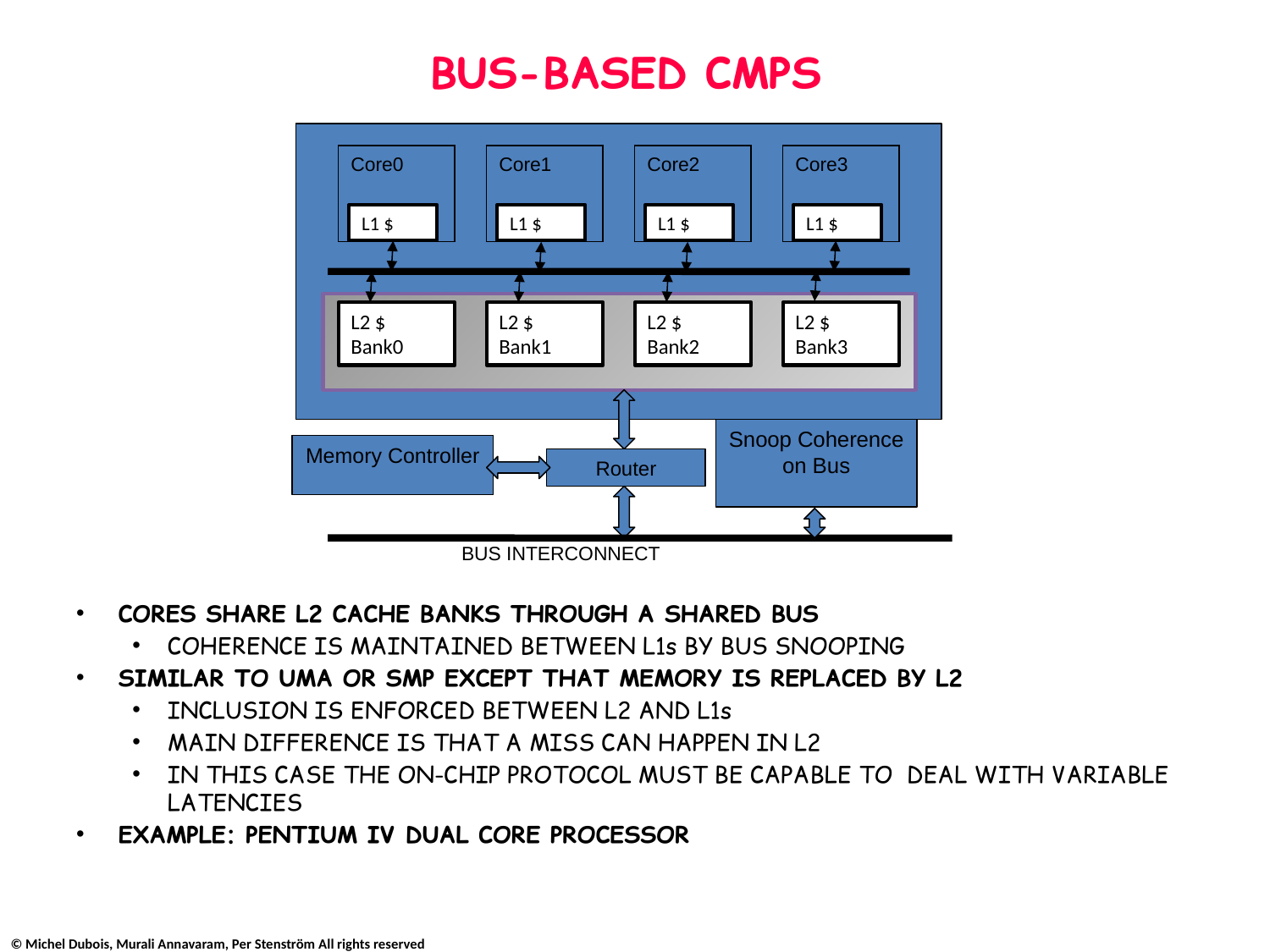

# BUS-BASED CMPS

CORES SHARE L2 CACHE BANKS THROUGH A SHARED BUS
COHERENCE IS MAINTAINED BETWEEN L1s BY BUS SNOOPING
SIMILAR TO UMA OR SMP EXCEPT THAT MEMORY IS REPLACED BY L2
INCLUSION IS ENFORCED BETWEEN L2 AND L1s
MAIN DIFFERENCE IS THAT A MISS CAN HAPPEN IN L2
IN THIS CASE THE ON-CHIP PROTOCOL MUST BE CAPABLE TO  DEAL WITH VARIABLE LATENCIES
EXAMPLE: PENTIUM IV DUAL CORE PROCESSOR

Core0
L1 $

Core1
L1 $

Core2
L1 $

Core3
L1 $

L2 $ Bank0
L2 $ Bank1
L2 $ Bank2
L2 $ Bank3

Snoop Coherence on Bus
Memory Controller

Router

BUS INTERCONNECT